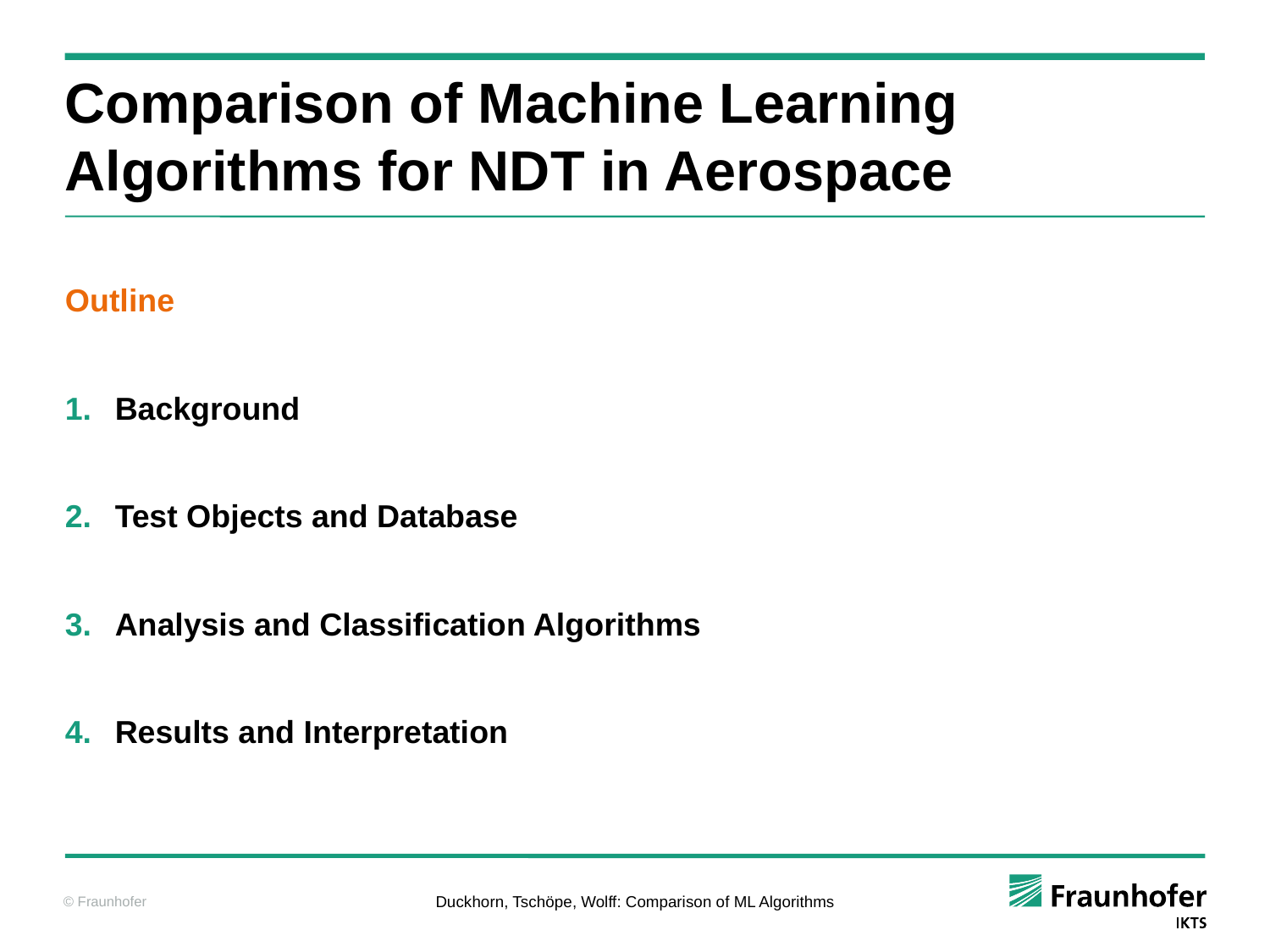

# Comparison of Machine Learning Algorithms for NDT in Aerospace

Outline

Background

Test Objects and Database

Analysis and Classification Algorithms

Results and Interpretation